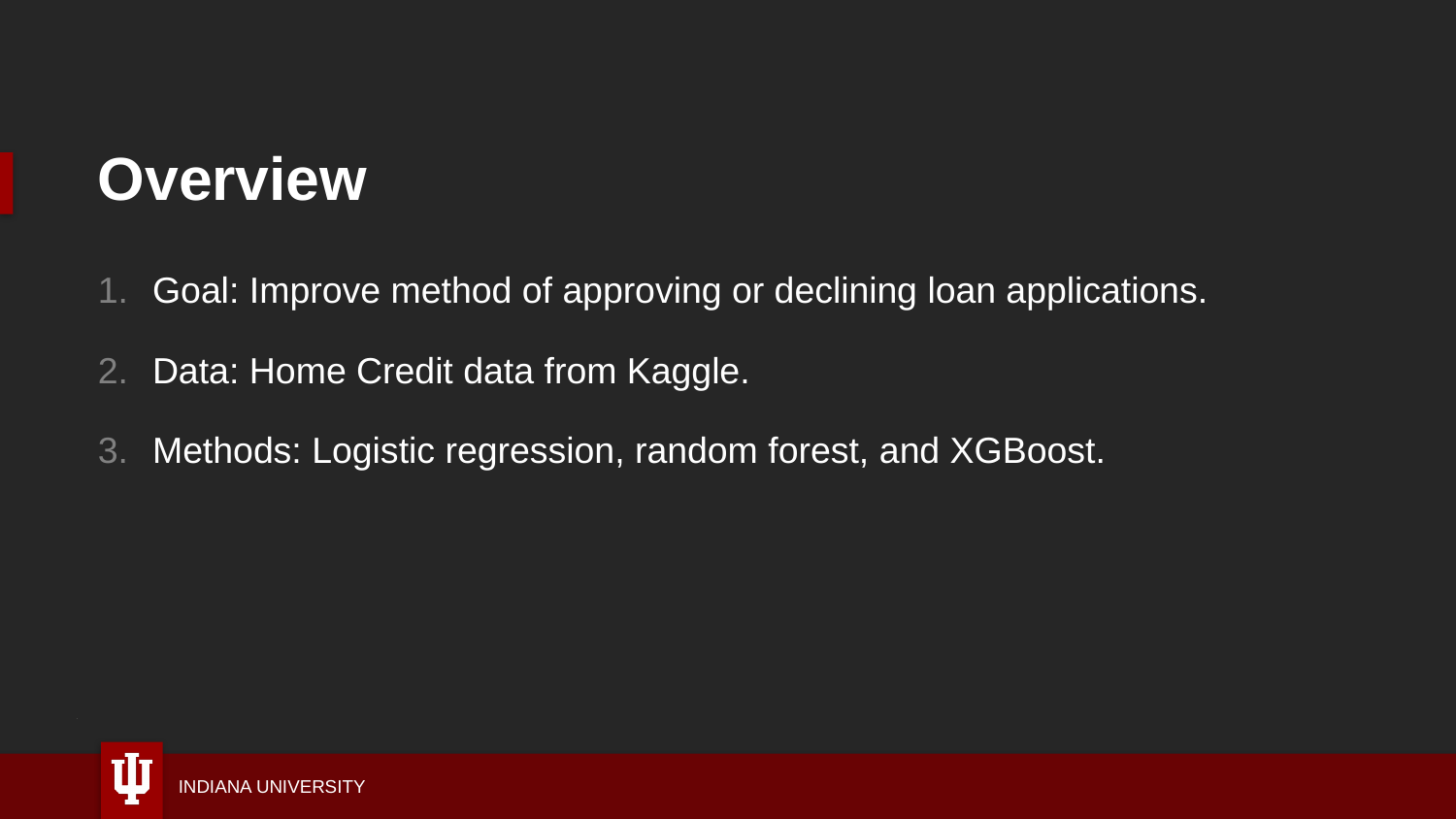

# Overview
Goal: Improve method of approving or declining loan applications.
Data: Home Credit data from Kaggle.
Methods: Logistic regression, random forest, and XGBoost.